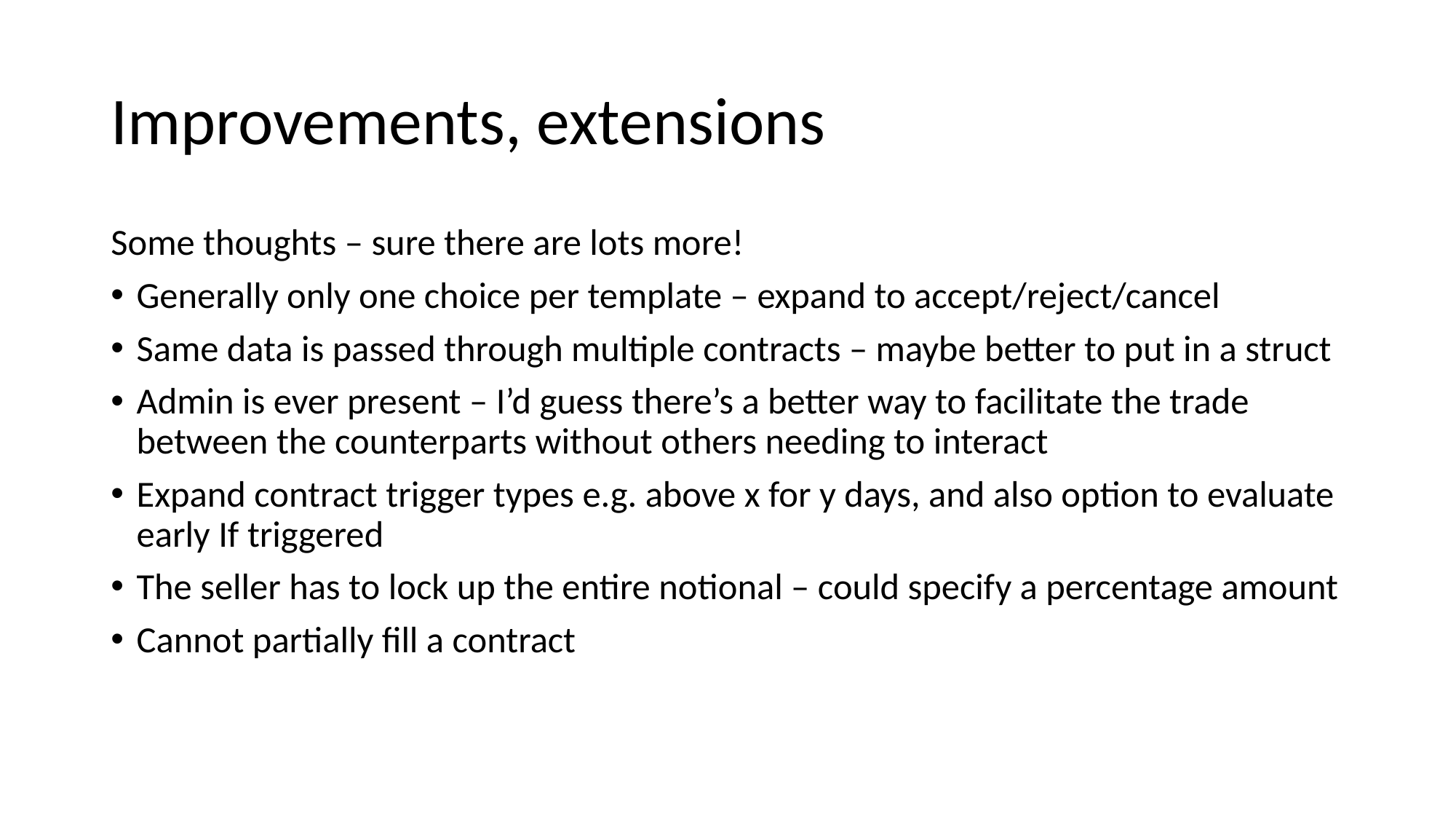

# Improvements, extensions
Some thoughts – sure there are lots more!
Generally only one choice per template – expand to accept/reject/cancel
Same data is passed through multiple contracts – maybe better to put in a struct
Admin is ever present – I’d guess there’s a better way to facilitate the trade between the counterparts without others needing to interact
Expand contract trigger types e.g. above x for y days, and also option to evaluate early If triggered
The seller has to lock up the entire notional – could specify a percentage amount
Cannot partially fill a contract